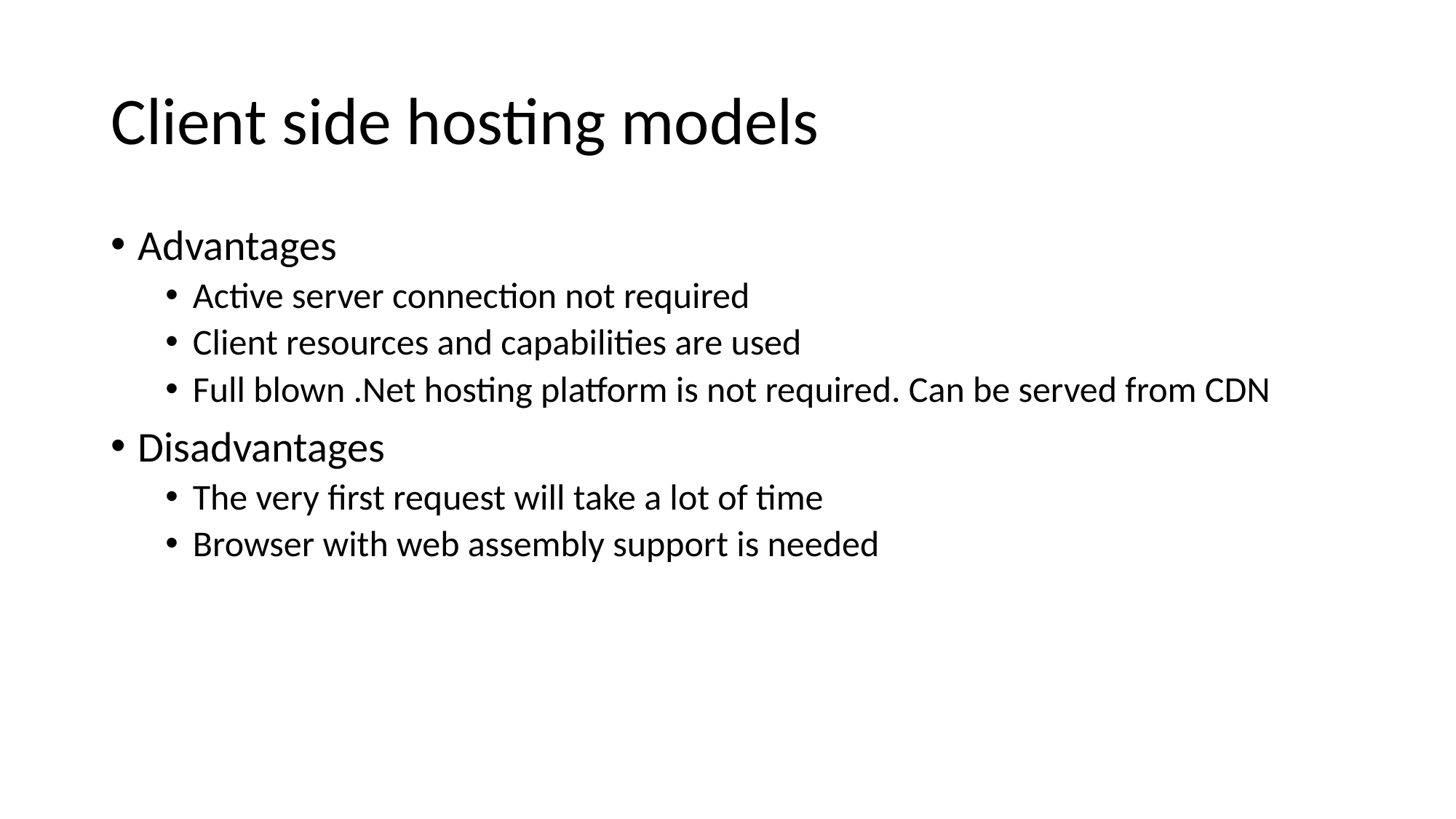

# Client side hosting models
Advantages
Active server connection not required
Client resources and capabilities are used
Full blown .Net hosting platform is not required. Can be served from CDN
Disadvantages
The very first request will take a lot of time
Browser with web assembly support is needed